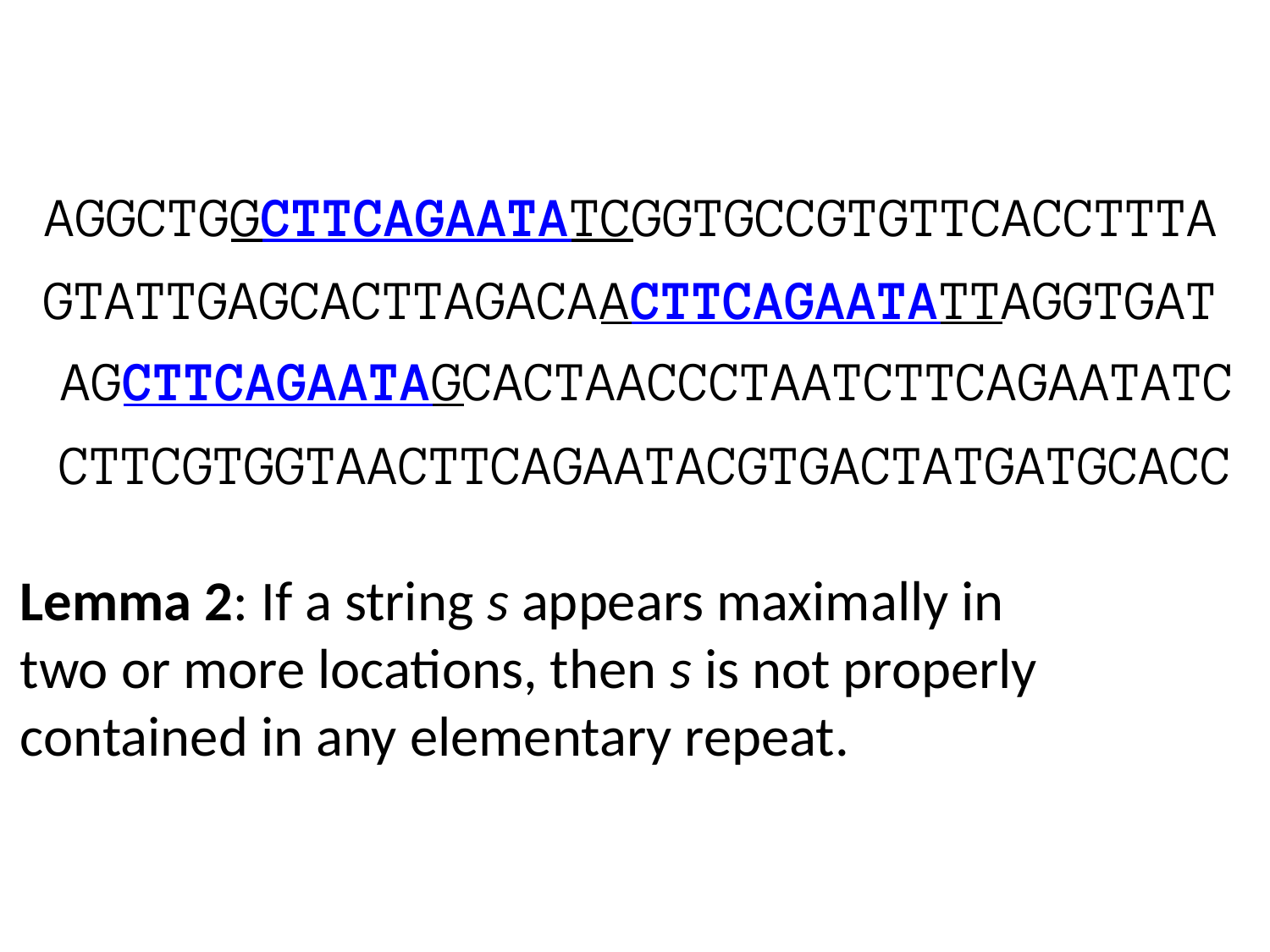

AGGCTGGCTTCAGAATATCGGTGCCGTGTTCACCTTTA
GTATTGAGCACTTAGACAACTTCAGAATATTAGGTGAT
AGCTTCAGAATAGCACTAACCCTAATCTTCAGAATATC
CTTCGTGGTAACTTCAGAATACGTGACTATGATGCACC
Lemma 2: If a string s appears maximally in two or more locations, then s is not properly contained in any elementary repeat.